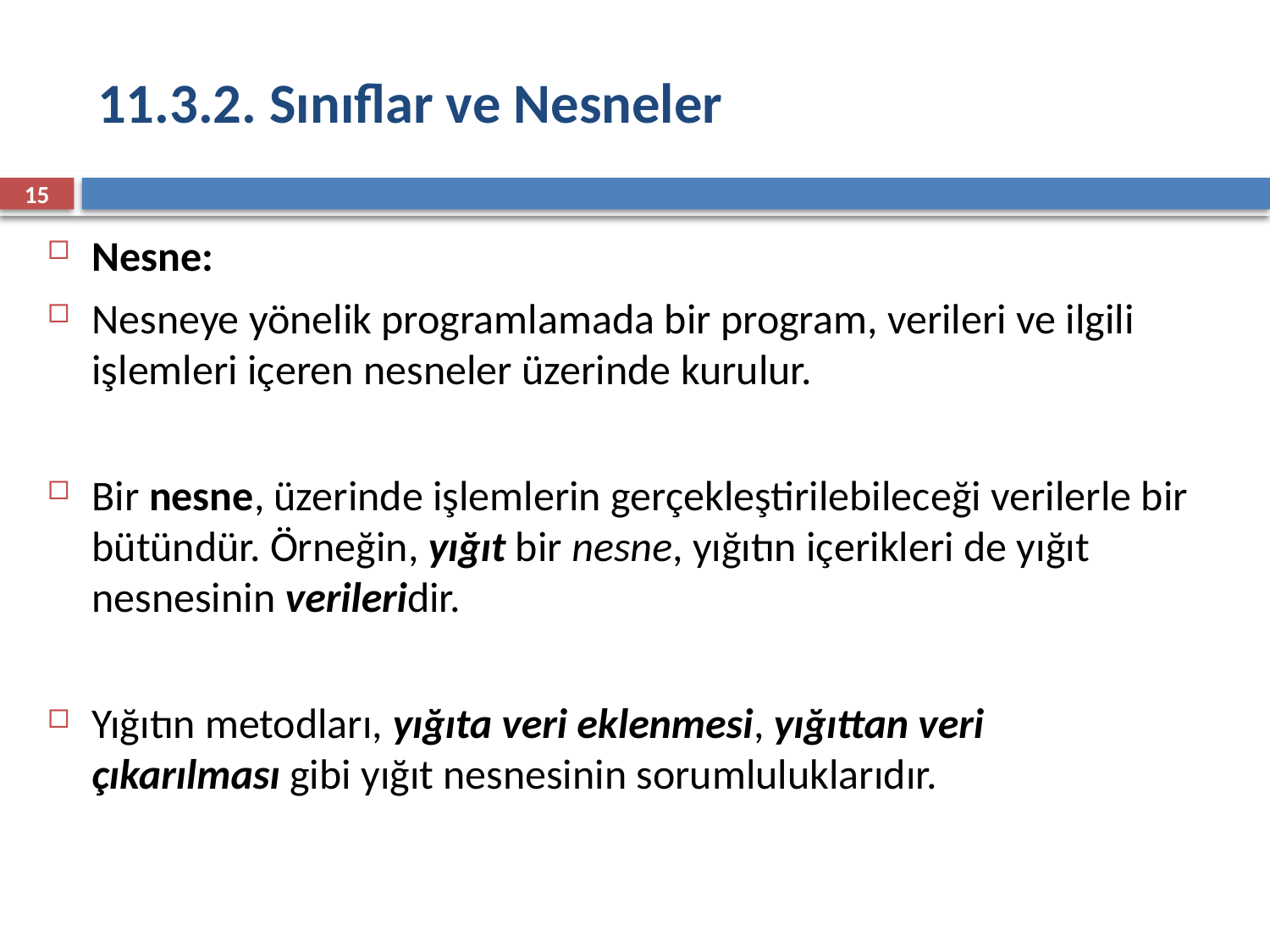

# 11.3.2. Sınıflar ve Nesneler
15
Nesne:
Nesneye yönelik programlamada bir program, verileri ve ilgili işlemleri içeren nesneler üzerinde kurulur.

Bir nesne, üzerinde işlemlerin gerçekleştirilebileceği verilerle bir bütündür. Örneğin, yığıt bir nesne, yığıtın içerikleri de yığıt nesnesinin verileridir.

Yığıtın metodları, yığıta veri eklenmesi, yığıttan veri çıkarılması gibi yığıt nesnesinin sorumluluklarıdır.